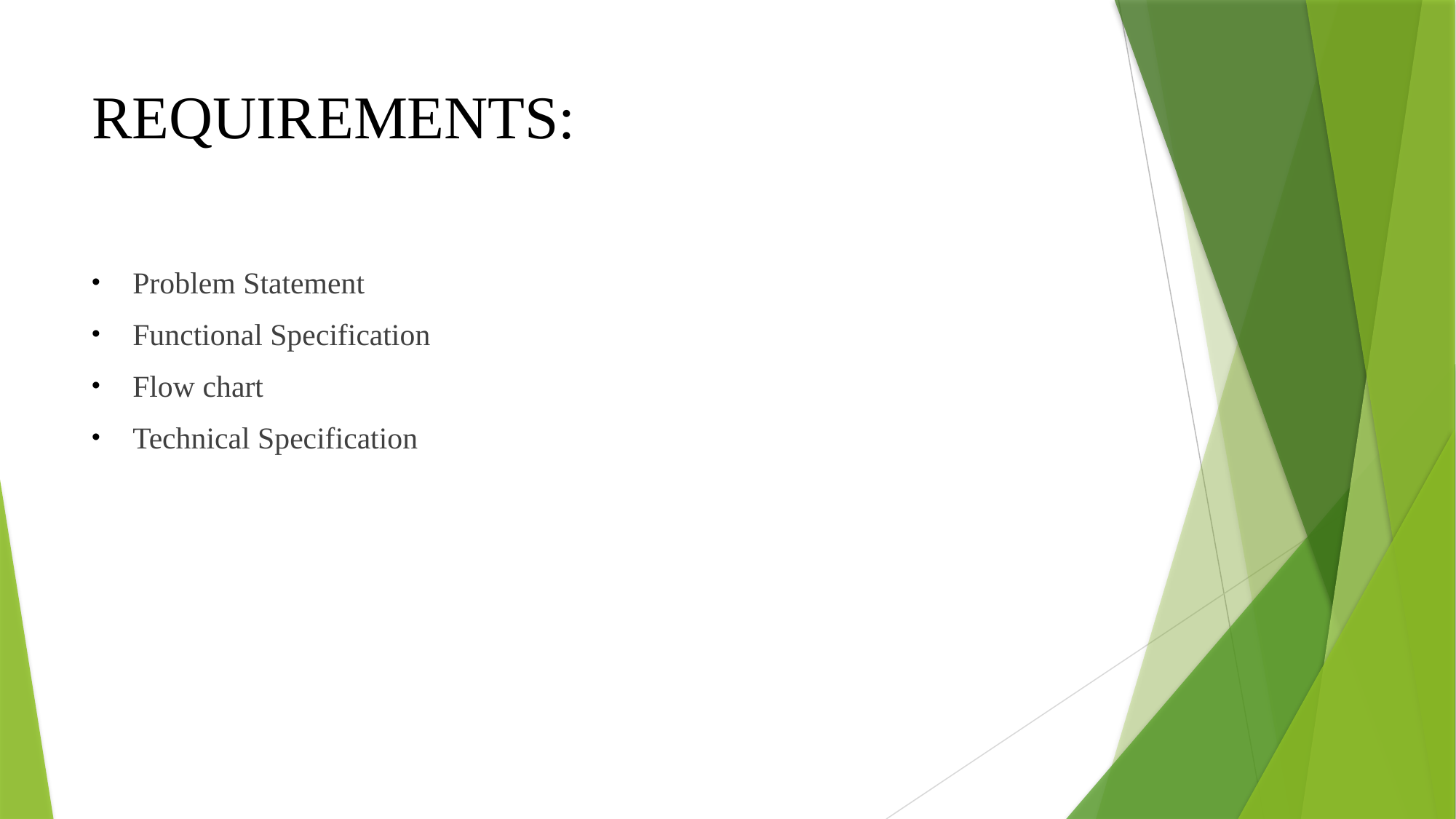

# REQUIREMENTS:
Problem Statement
Functional Specification
Flow chart
Technical Specification